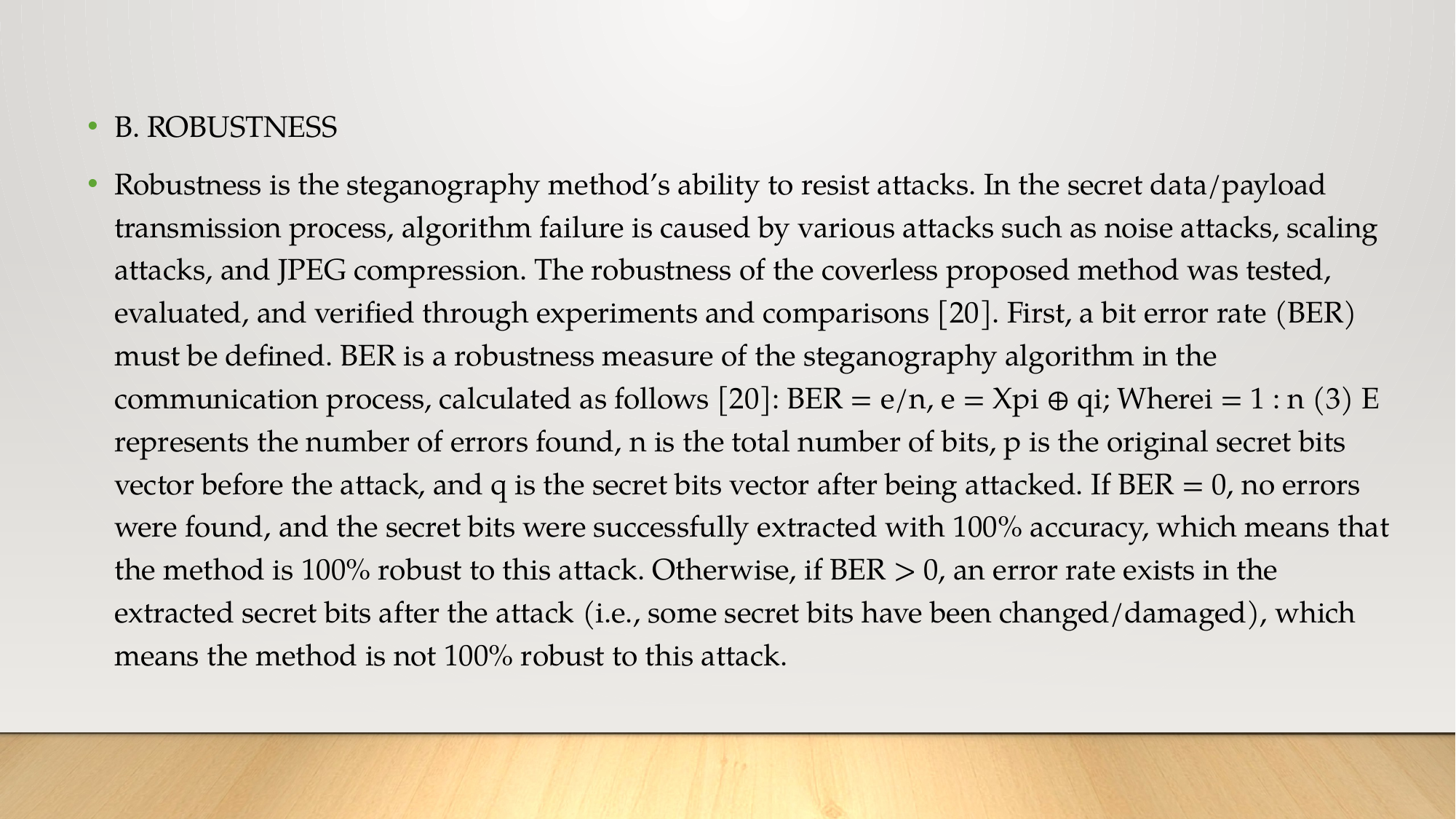

B. ROBUSTNESS
Robustness is the steganography method’s ability to resist attacks. In the secret data/payload transmission process, algorithm failure is caused by various attacks such as noise attacks, scaling attacks, and JPEG compression. The robustness of the coverless proposed method was tested, evaluated, and verified through experiments and comparisons [20]. First, a bit error rate (BER) must be defined. BER is a robustness measure of the steganography algorithm in the communication process, calculated as follows [20]: BER = e/n, e = Xpi ⊕ qi; Wherei = 1 : n (3) E represents the number of errors found, n is the total number of bits, p is the original secret bits vector before the attack, and q is the secret bits vector after being attacked. If BER = 0, no errors were found, and the secret bits were successfully extracted with 100% accuracy, which means that the method is 100% robust to this attack. Otherwise, if BER > 0, an error rate exists in the extracted secret bits after the attack (i.e., some secret bits have been changed/damaged), which means the method is not 100% robust to this attack.